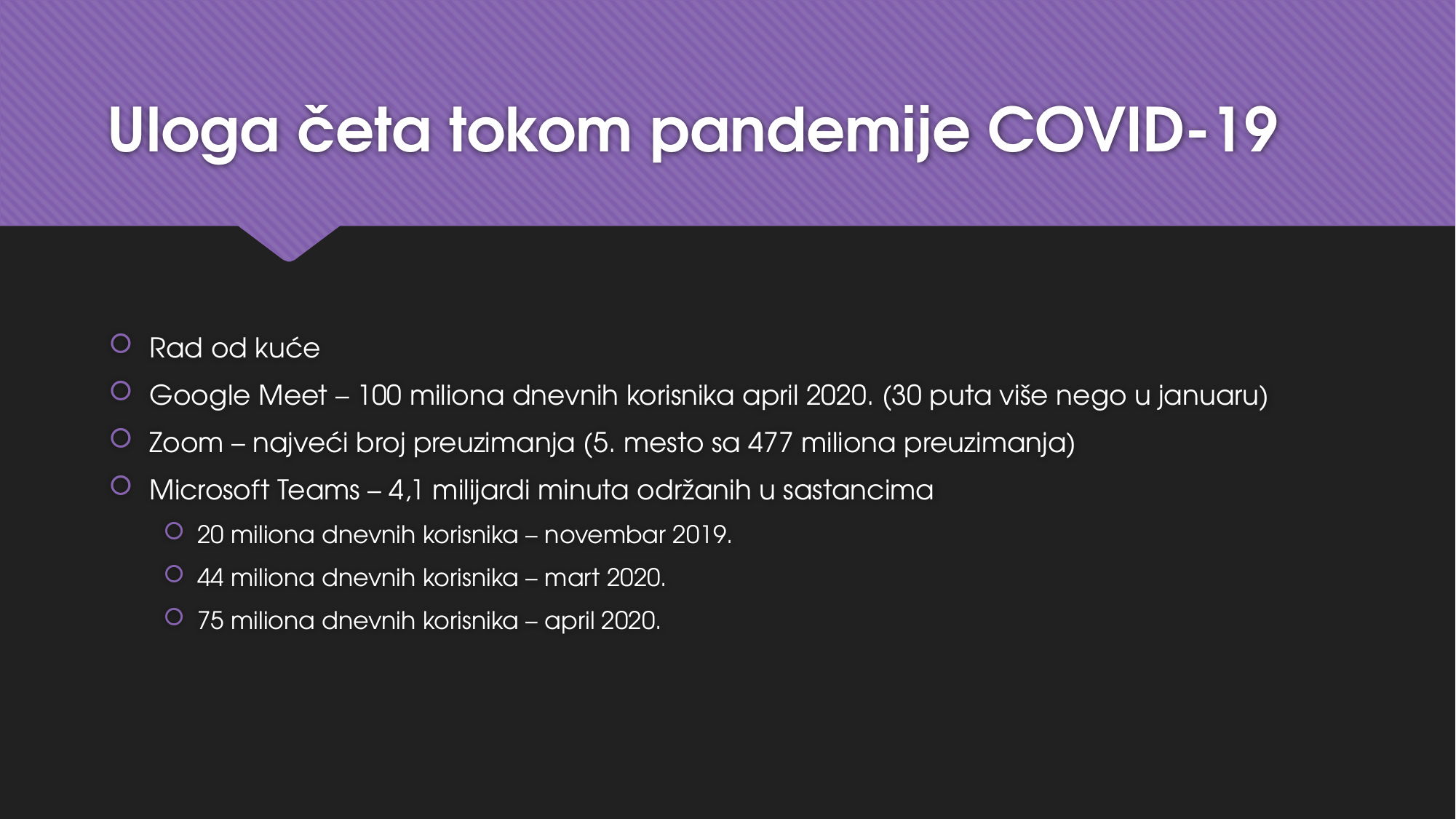

# Uloga četa tokom pandemije COVID-19
Rad od kuće
Google Meet – 100 miliona dnevnih korisnika april 2020. (30 puta više nego u januaru)
Zoom – najveći broj preuzimanja (5. mesto sa 477 miliona preuzimanja)
Microsoft Teams – 4,1 milijardi minuta održanih u sastancima
20 miliona dnevnih korisnika – novembar 2019.
44 miliona dnevnih korisnika – mart 2020.
75 miliona dnevnih korisnika – april 2020.